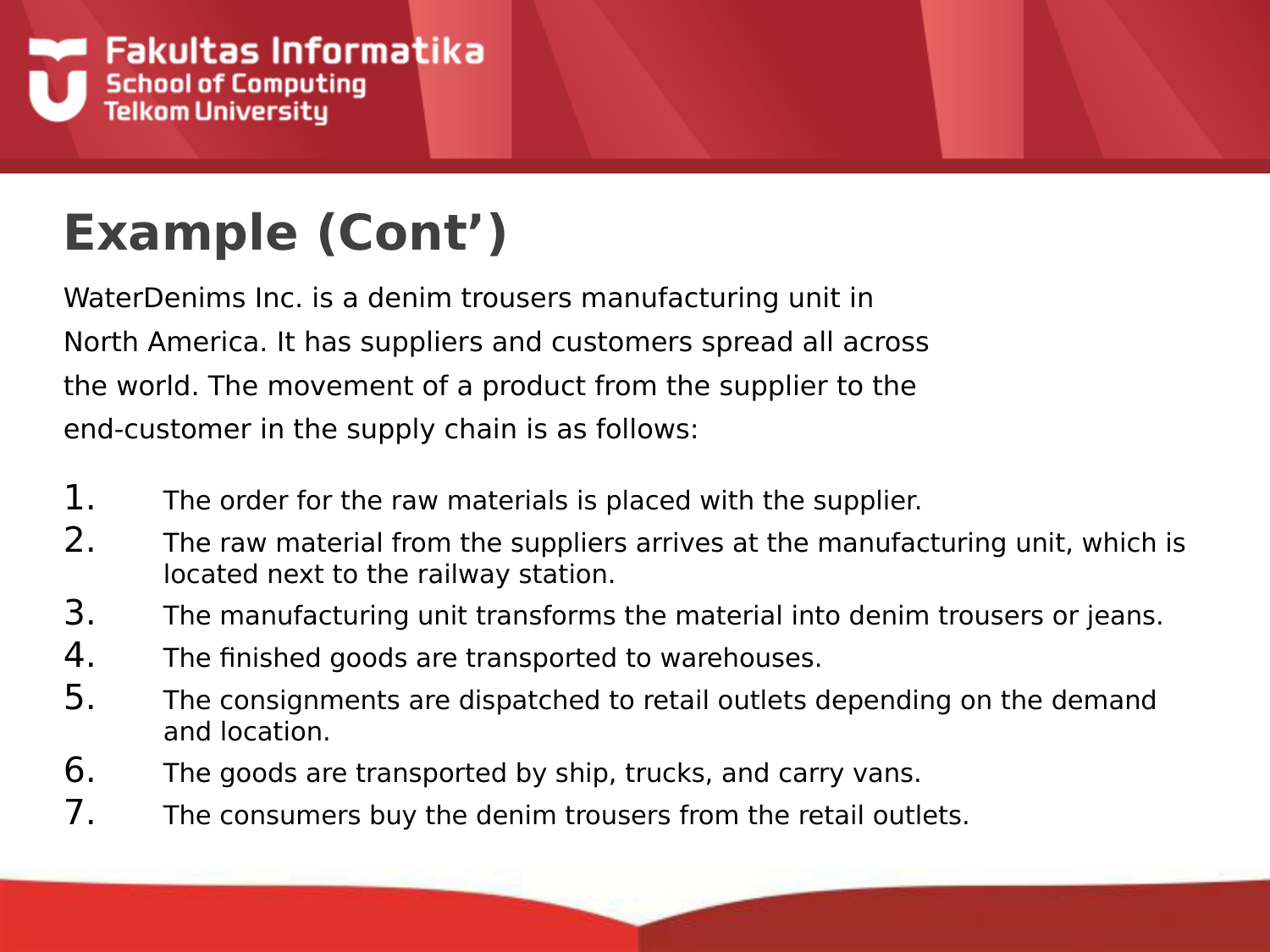

# Example (Cont’)
WaterDenims Inc. is a denim trousers manufacturing unit in
North America. It has suppliers and customers spread all across
the world. The movement of a product from the supplier to the
end-customer in the supply chain is as follows:

The order for the raw materials is placed with the supplier.
The raw material from the suppliers arrives at the manufacturing unit, which is located next to the railway station.
The manufacturing unit transforms the material into denim trousers or jeans.
The finished goods are transported to warehouses.
The consignments are dispatched to retail outlets depending on the demand and location.
The goods are transported by ship, trucks, and carry vans.
The consumers buy the denim trousers from the retail outlets.